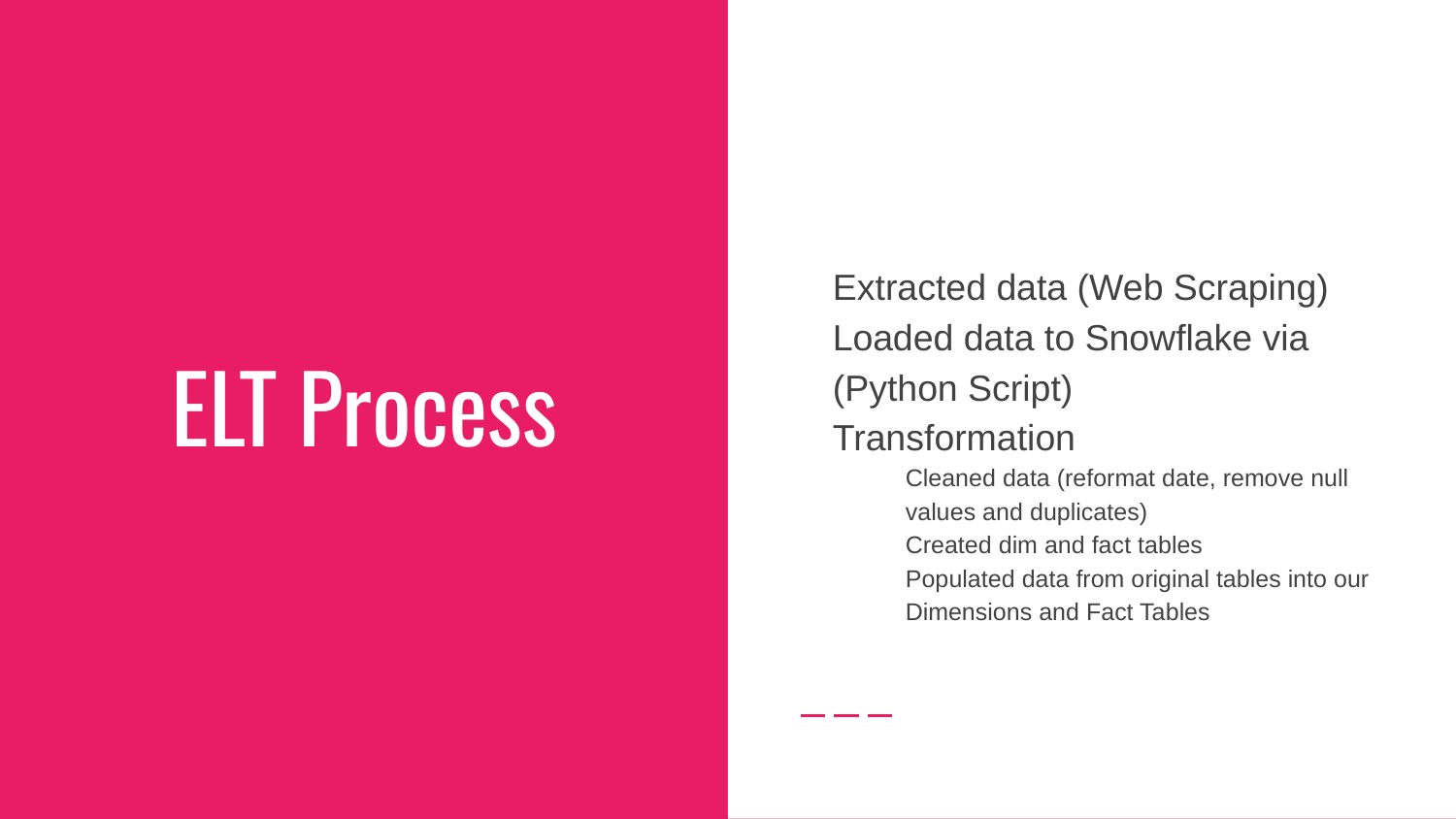

Extracted data (Web Scraping)
Loaded data to Snowflake via (Python Script)
Transformation
Cleaned data (reformat date, remove null values and duplicates)
Created dim and fact tables
Populated data from original tables into our Dimensions and Fact Tables
# ELT Process